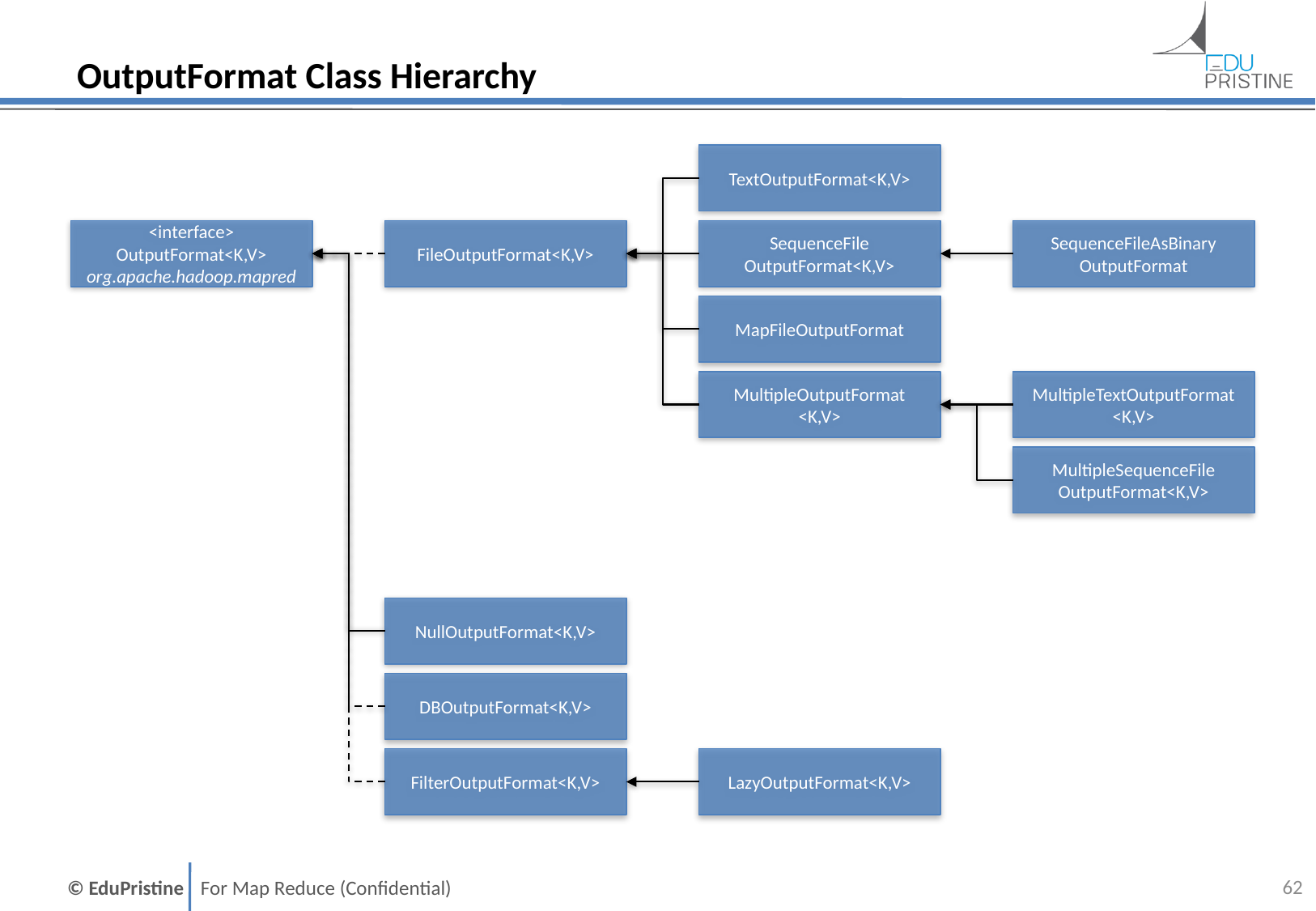

# OutputFormat Class Hierarchy
TextOutputFormat<K,V>
<interface>
OutputFormat<K,V>
org.apache.hadoop.mapred
FileOutputFormat<K,V>
SequenceFile
OutputFormat<K,V>
SequenceFileAsBinary OutputFormat
MapFileOutputFormat
MultipleOutputFormat
<K,V>
MultipleTextOutputFormat
<K,V>
MultipleSequenceFile
OutputFormat<K,V>
NullOutputFormat<K,V>
DBOutputFormat<K,V>
FilterOutputFormat<K,V>
LazyOutputFormat<K,V>
62